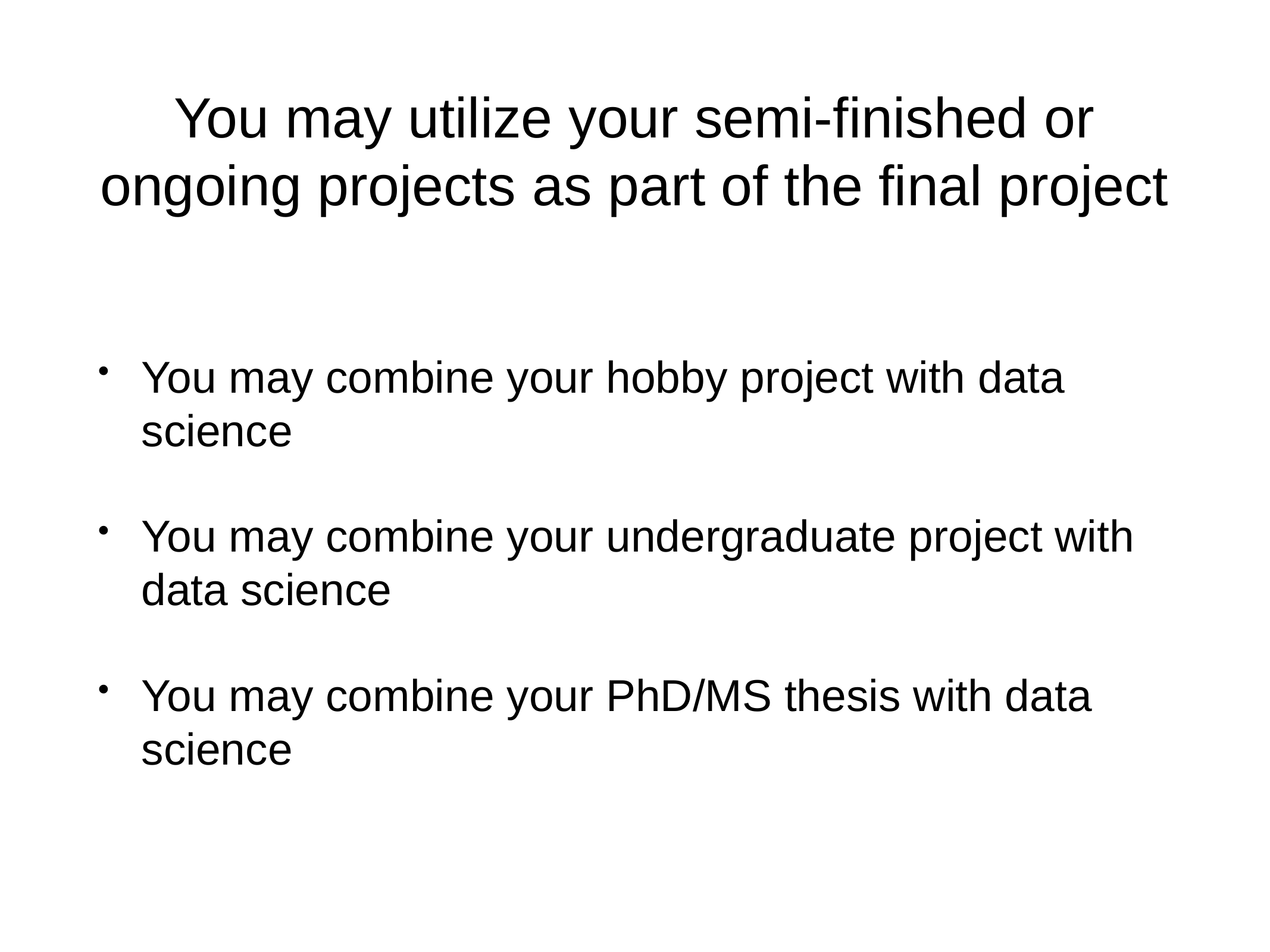

# You may utilize your semi-finished or ongoing projects as part of the final project
You may combine your hobby project with data science
You may combine your undergraduate project with data science
You may combine your PhD/MS thesis with data science